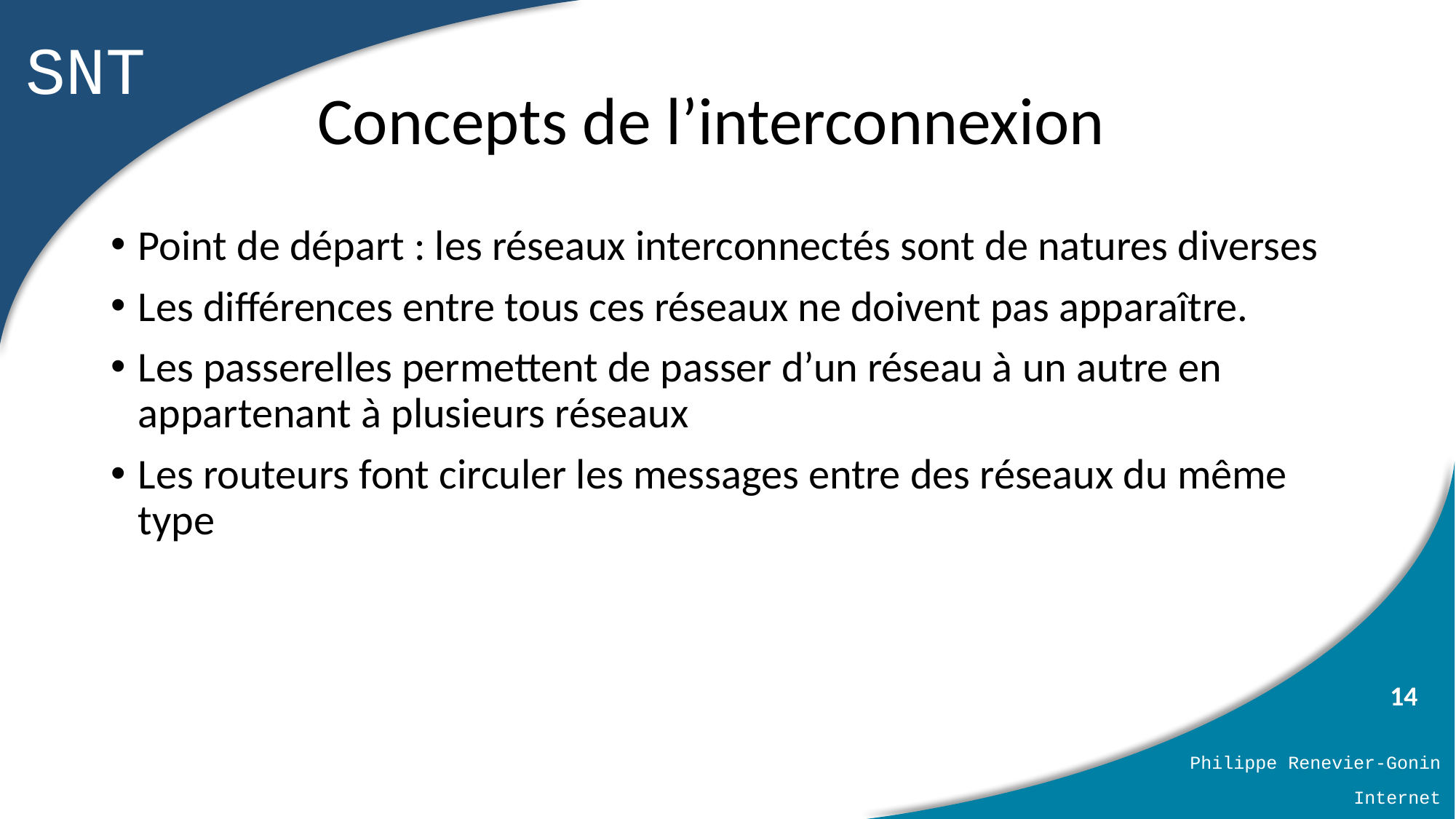

# Concepts de l’interconnexion
Point de départ : les réseaux interconnectés sont de natures diverses
Les différences entre tous ces réseaux ne doivent pas apparaître.
Les passerelles permettent de passer d’un réseau à un autre en appartenant à plusieurs réseaux
Les routeurs font circuler les messages entre des réseaux du même type